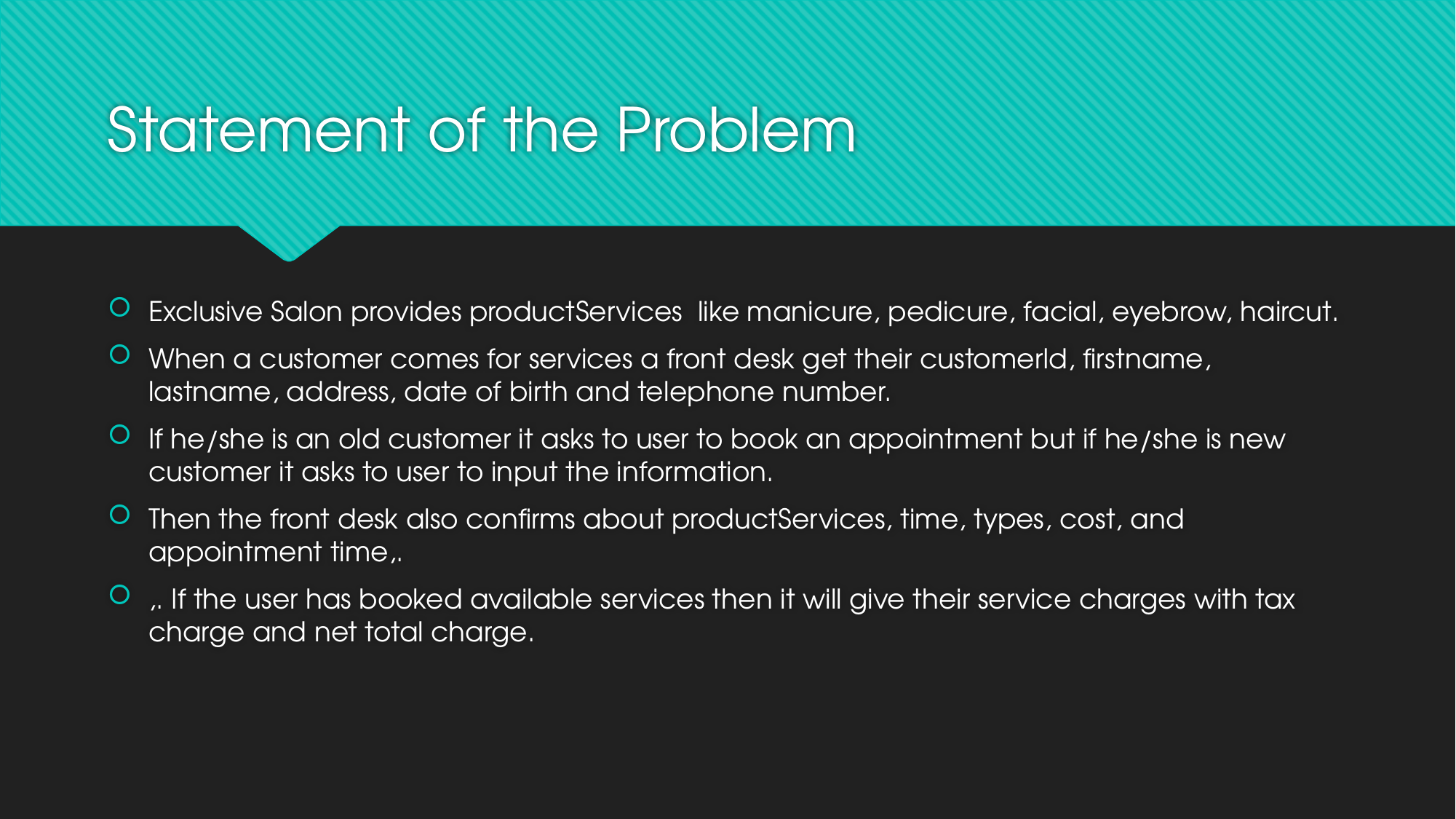

# Statement of the Problem
Exclusive Salon provides productServices  like manicure, pedicure, facial, eyebrow, haircut.
When a customer comes for services a front desk get their customerId, firstname, lastname, address, date of birth and telephone number.
If he/she is an old customer it asks to user to book an appointment but if he/she is new customer it asks to user to input the information.
Then the front desk also confirms about productServices, time, types, cost, and appointment time,.
,. If the user has booked available services then it will give their service charges with tax charge and net total charge.